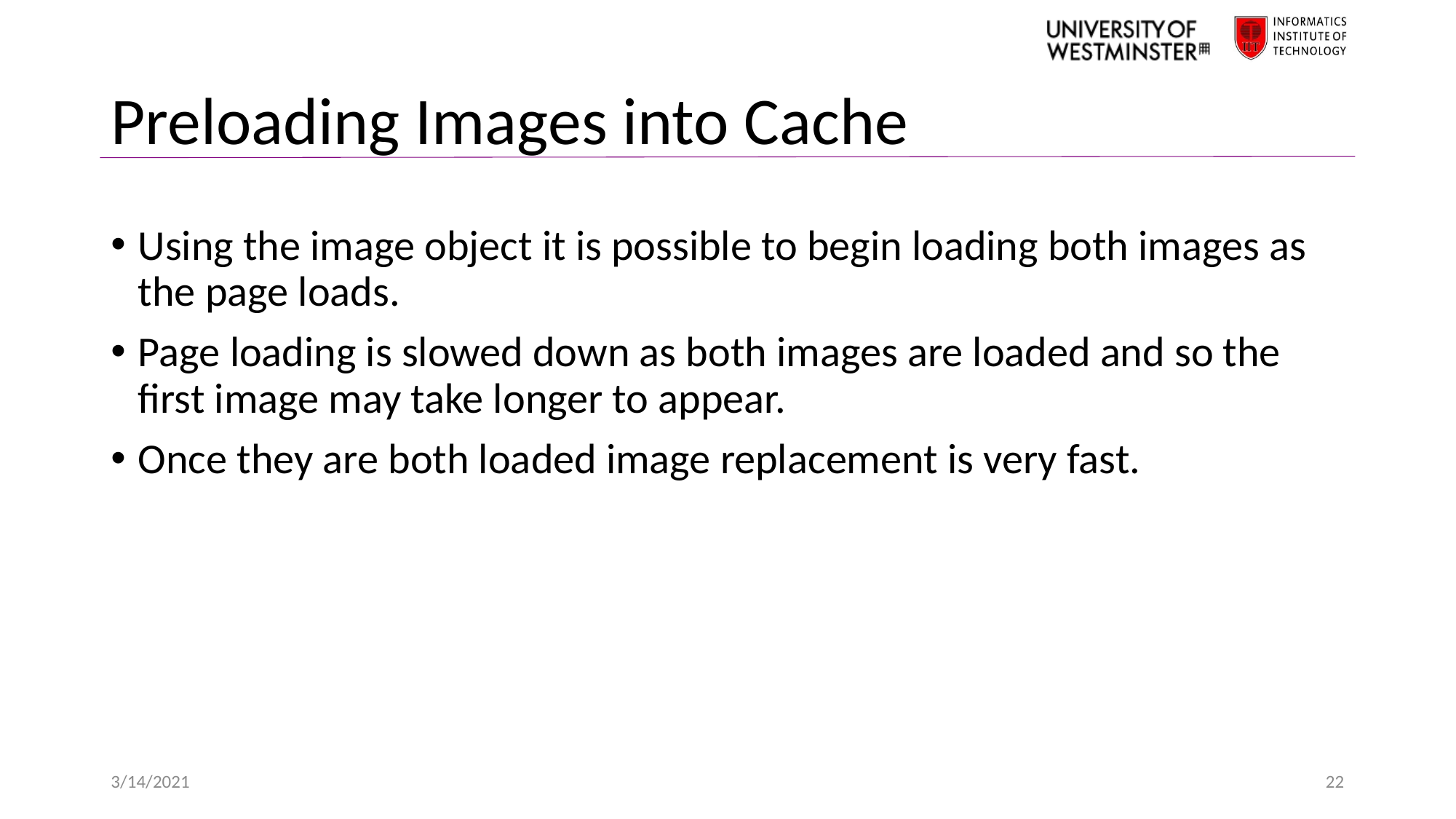

# Preloading Images into Cache
Using the image object it is possible to begin loading both images as the page loads.
Page loading is slowed down as both images are loaded and so the first image may take longer to appear.
Once they are both loaded image replacement is very fast.
3/14/2021
22